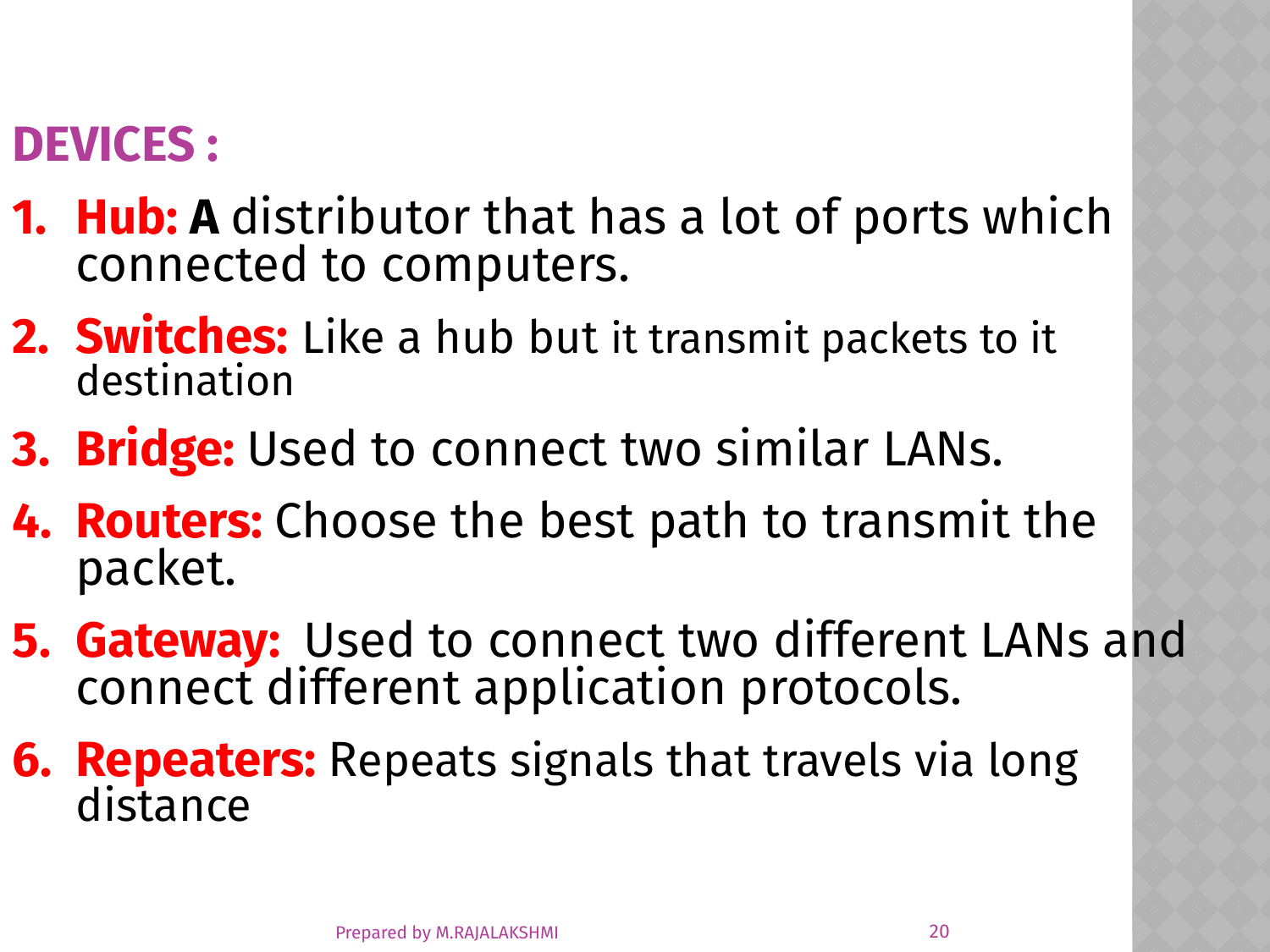

DEVICES :
Hub: A distributor that has a lot of ports which connected to computers.
Switches: Like a hub but it transmit packets to it destination
Bridge: Used to connect two similar LANs.
Routers: Choose the best path to transmit the packet.
Gateway:  Used to connect two different LANs and connect different application protocols.
Repeaters: Repeats signals that travels via long distance
20
Prepared by M.RAJALAKSHMI